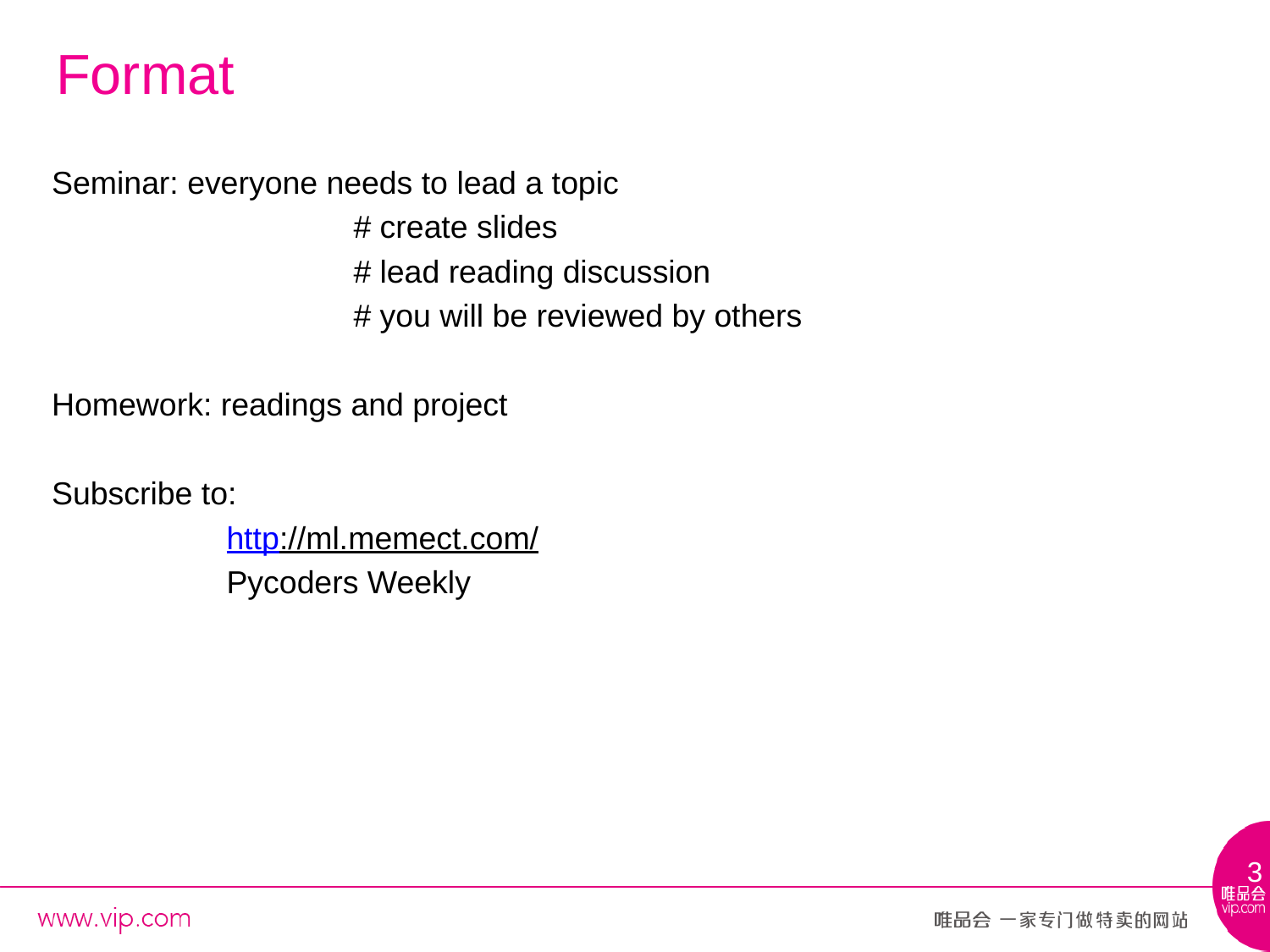

# Format
Seminar: everyone needs to lead a topic
			# create slides
			# lead reading discussion
			# you will be reviewed by others

Homework: readings and project

Subscribe to:
		http://ml.memect.com/
		Pycoders Weekly